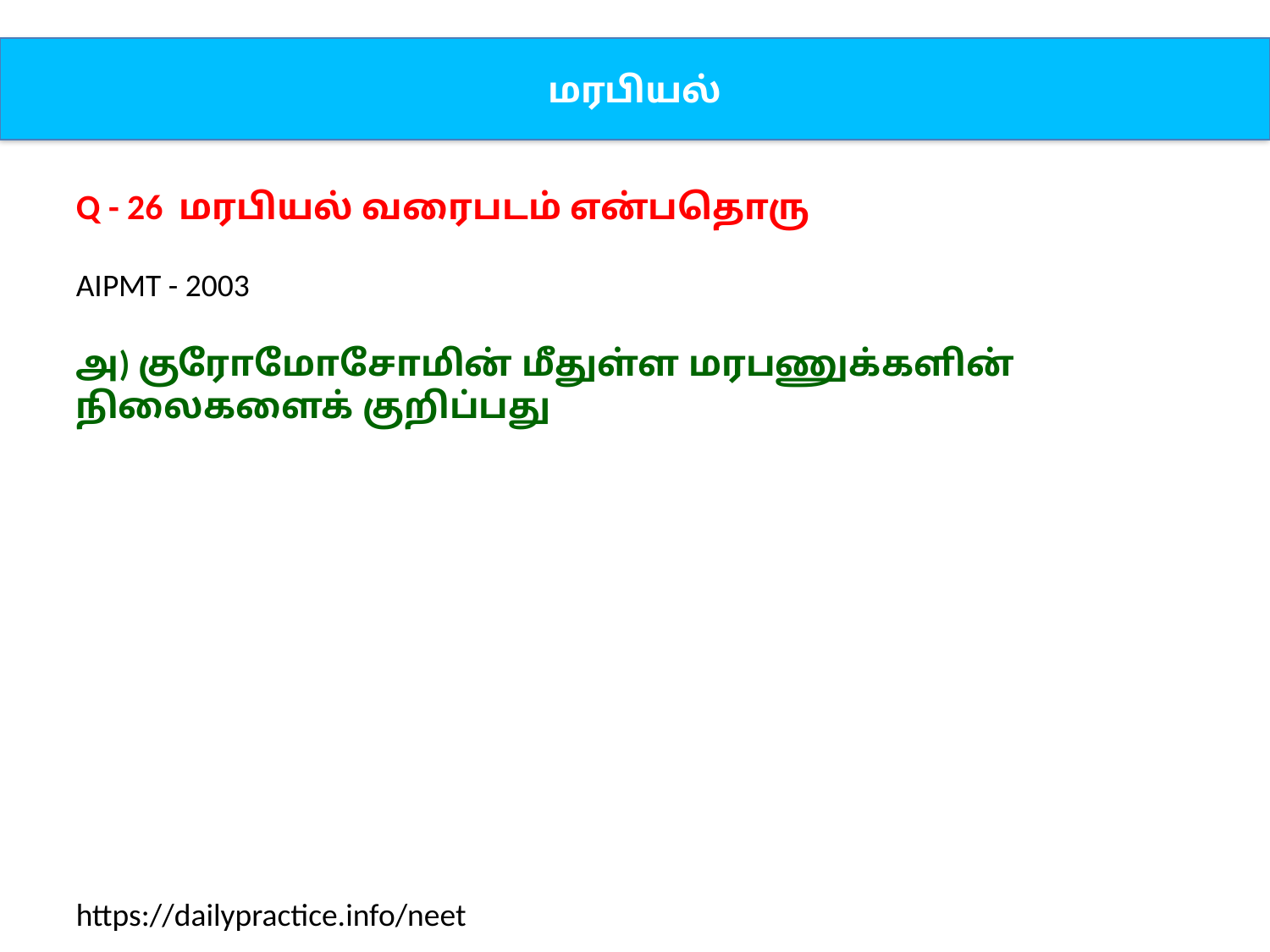

மரபியல்

Q - 26  மரபியல் வரைபடம் என்பதொரு

AIPMT - 2003

அ) குரோமோசோமின் மீதுள்ள மரபணுக்களின் நிலைகளைக் குறிப்பது
https://dailypractice.info/neet